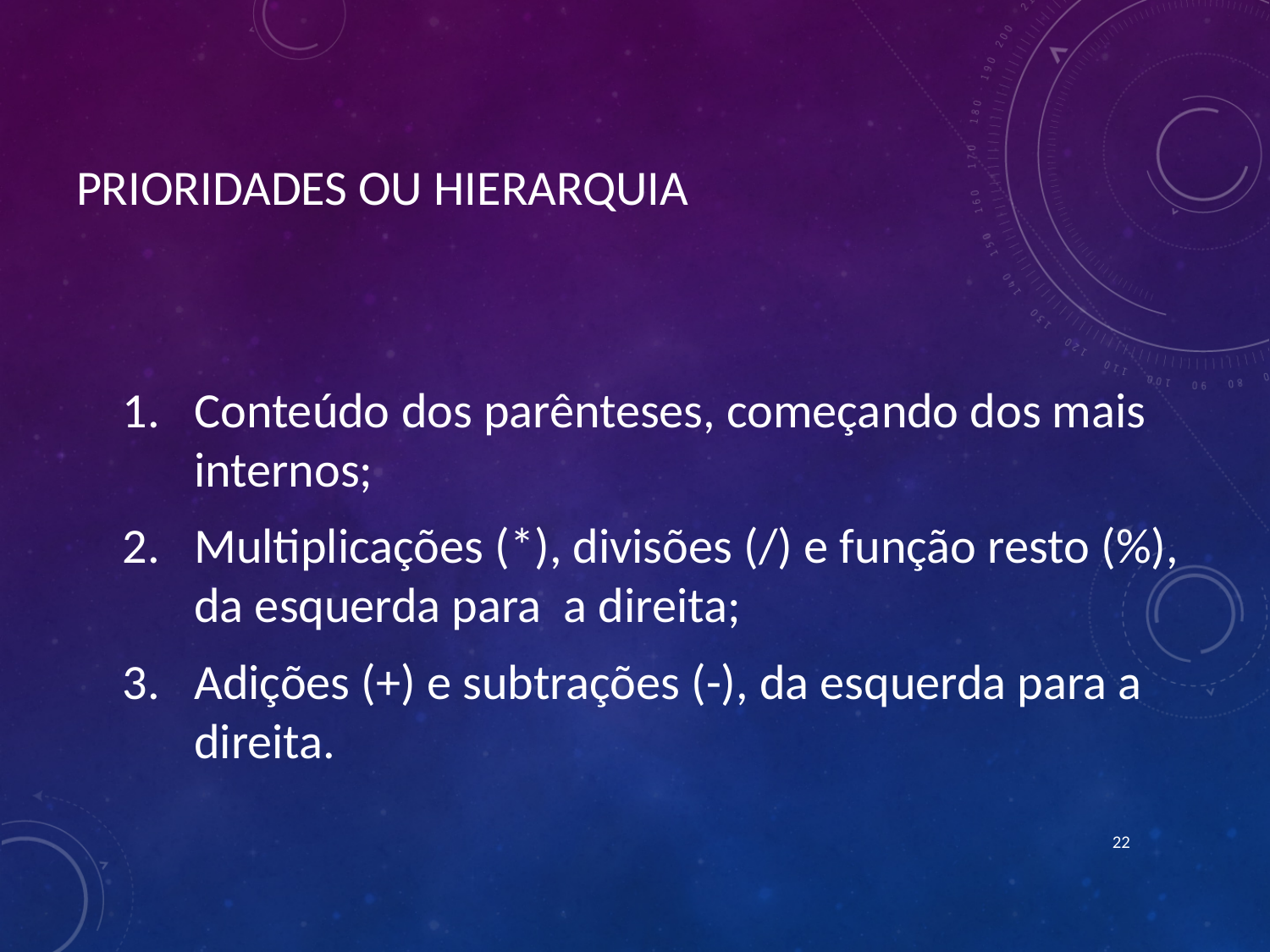

# Prioridades ou Hierarquia
Conteúdo dos parênteses, começando dos mais internos;
Multiplicações (*), divisões (/) e função resto (%), da esquerda para  a direita;
Adições (+) e subtrações (-), da esquerda para a direita.
22